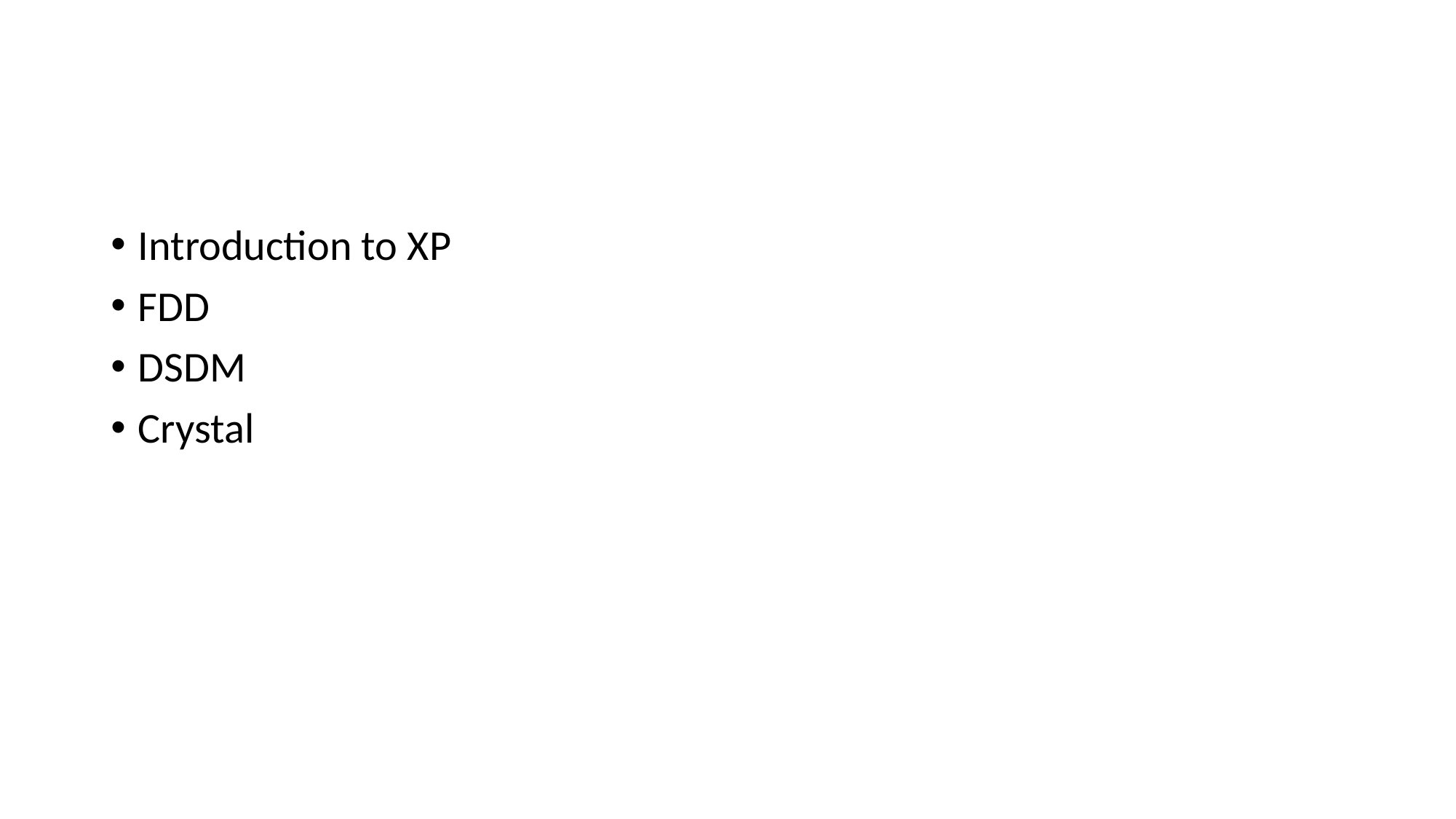

#
Introduction to XP
FDD
DSDM
Crystal